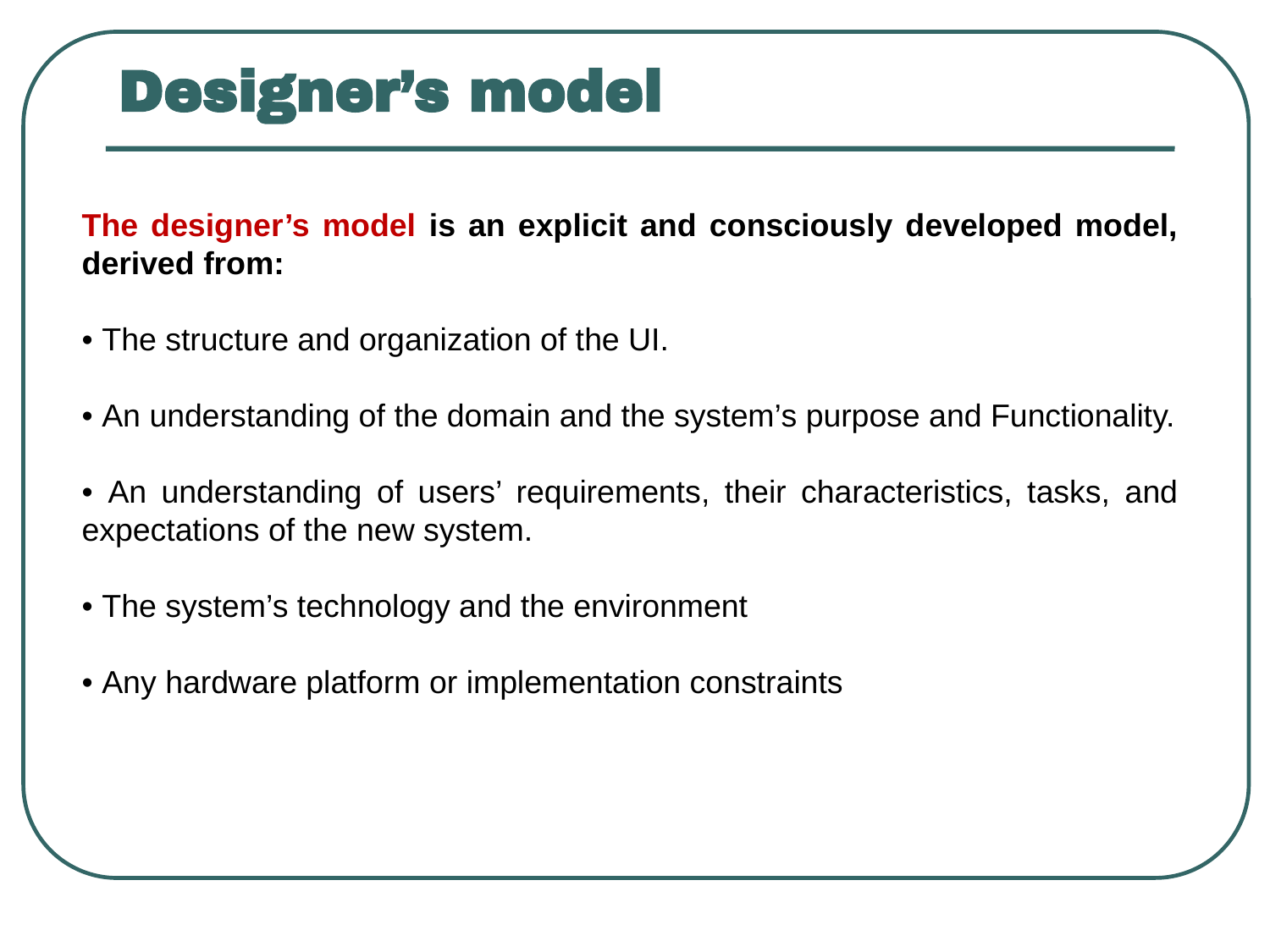

# Designer’s model
The designer’s model is an explicit and consciously developed model, derived from:

• The structure and organization of the UI.

• An understanding of the domain and the system’s purpose and Functionality.

• An understanding of users’ requirements, their characteristics, tasks, and expectations of the new system.

• The system’s technology and the environment

• Any hardware platform or implementation constraints